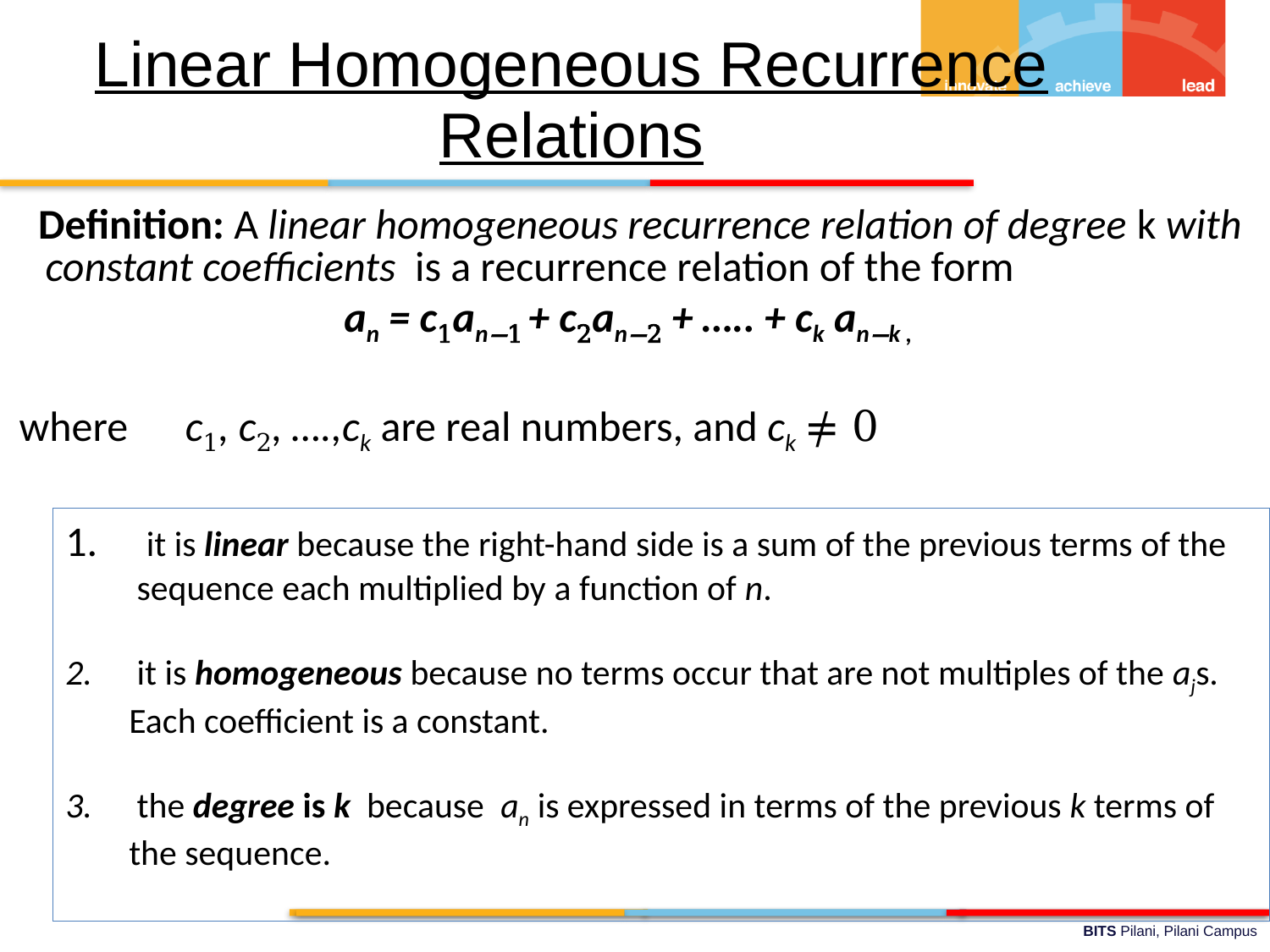

Linear Homogeneous Recurrence Relations
   Definition: A linear homogeneous recurrence relation of degree k with constant coefficients  is a recurrence relation of the form
an = c1an−1 + c2an−2 + ….. + ck an−k ,

 where      c1, c2, ….,ck are real numbers, and ck ≠ 0
 it is linear because the right-hand side is a sum of the previous terms of the sequence each multiplied by a function of n.

 it is homogeneous because no terms occur that are not multiples of the ajs. Each coefficient is a constant.

 the degree is k  because  an is expressed in terms of the previous k terms of the sequence.